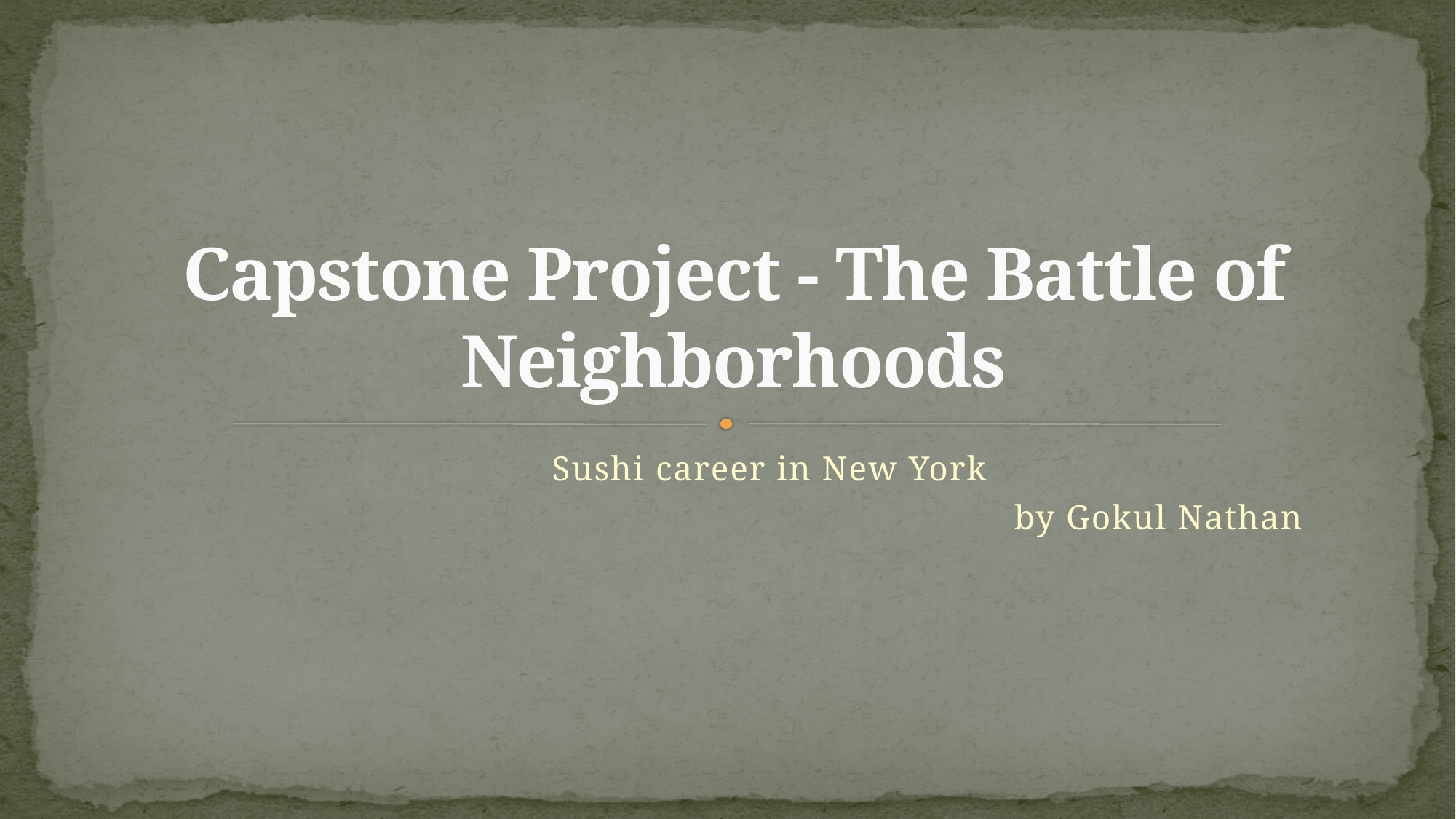

# Capstone Project - The Battle of Neighborhoods
       Sushi career in New York
                                                                                   by Gokul Nathan